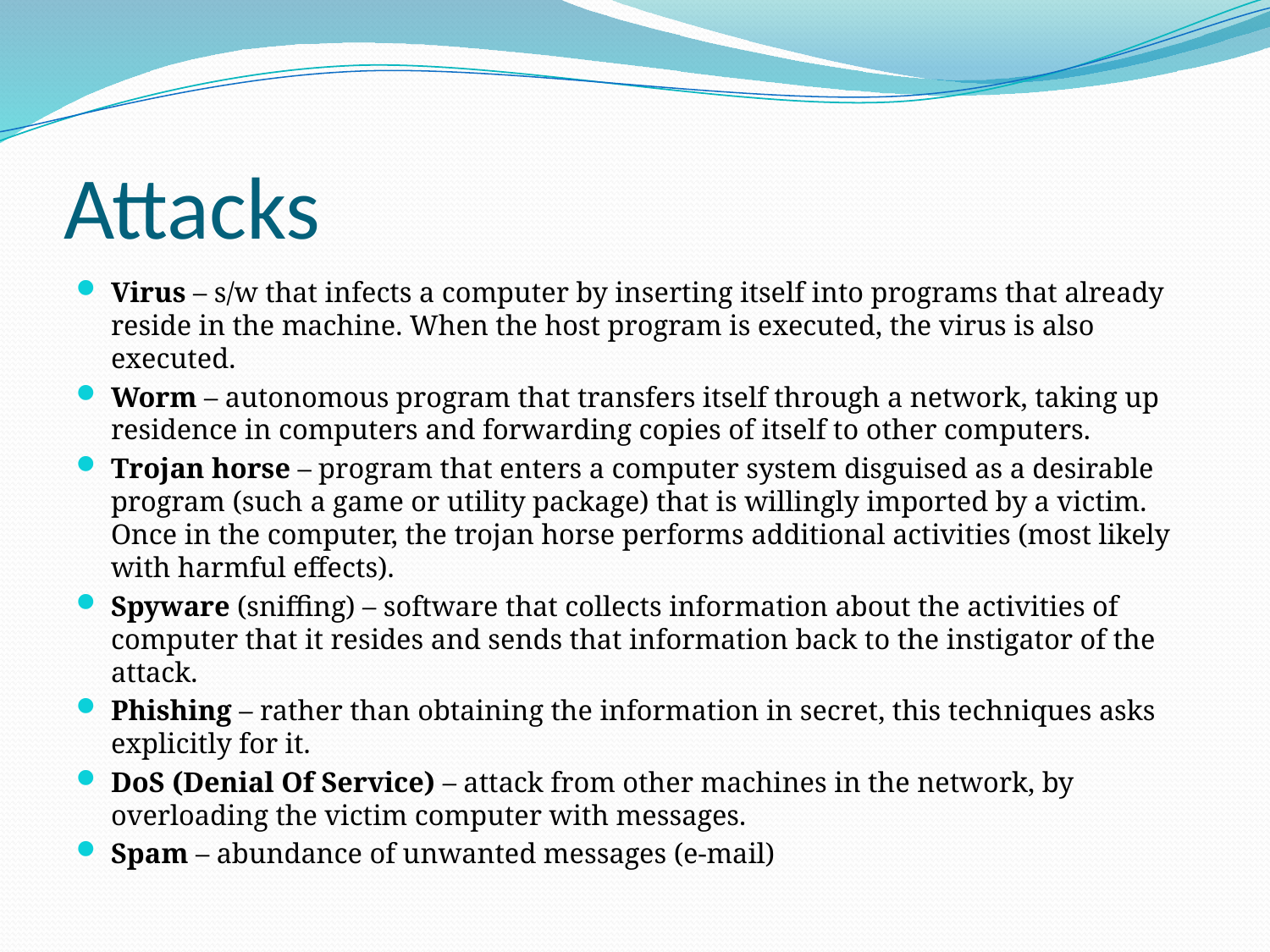

# Attacks
Virus – s/w that infects a computer by inserting itself into programs that already reside in the machine. When the host program is executed, the virus is also executed.
Worm – autonomous program that transfers itself through a network, taking up residence in computers and forwarding copies of itself to other computers.
Trojan horse – program that enters a computer system disguised as a desirable program (such a game or utility package) that is willingly imported by a victim. Once in the computer, the trojan horse performs additional activities (most likely with harmful effects).
Spyware (sniffing) – software that collects information about the activities of computer that it resides and sends that information back to the instigator of the attack.
Phishing – rather than obtaining the information in secret, this techniques asks explicitly for it.
DoS (Denial Of Service) – attack from other machines in the network, by overloading the victim computer with messages.
Spam – abundance of unwanted messages (e-mail)